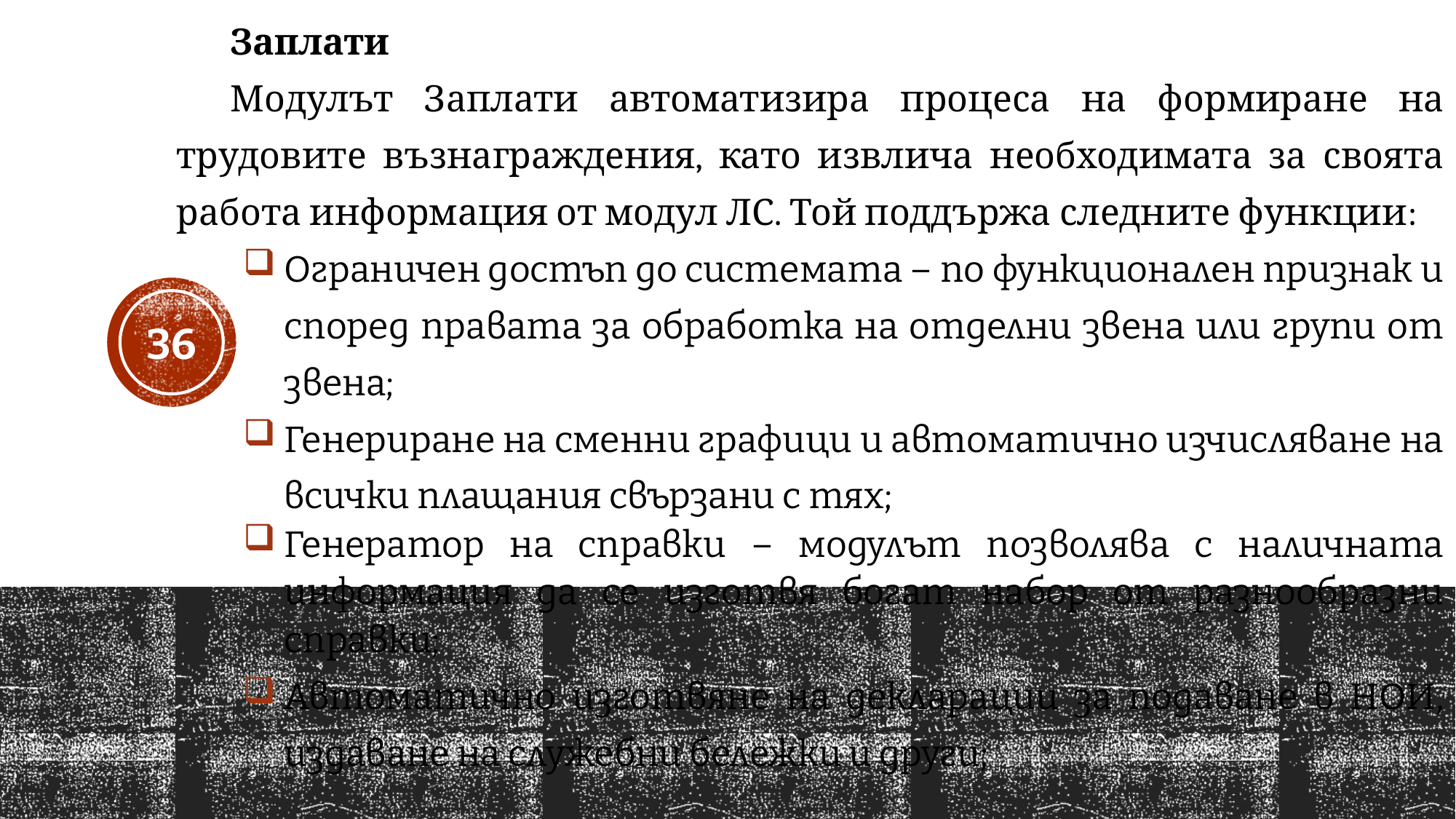

Заплати
Модулът Заплати автоматизира процеса на формиране на трудовите възнаграждения, като извлича необходимата за своята работа информация от модул ЛС. Той поддържа следните функции:
Ограничен достъп до системата – по функционален признак и според правата за обработка на отделни звена или групи от звена;
Генериране на сменни графици и автоматично изчисляване на всички плащания свързани с тях;
Генератор на справки – модулът позволява с наличната информация да се изготвя богат набор от разнообразни справки;
Автоматично изготвяне на декларации за подаване в НОИ, издаване на служебни бележки и други;
36